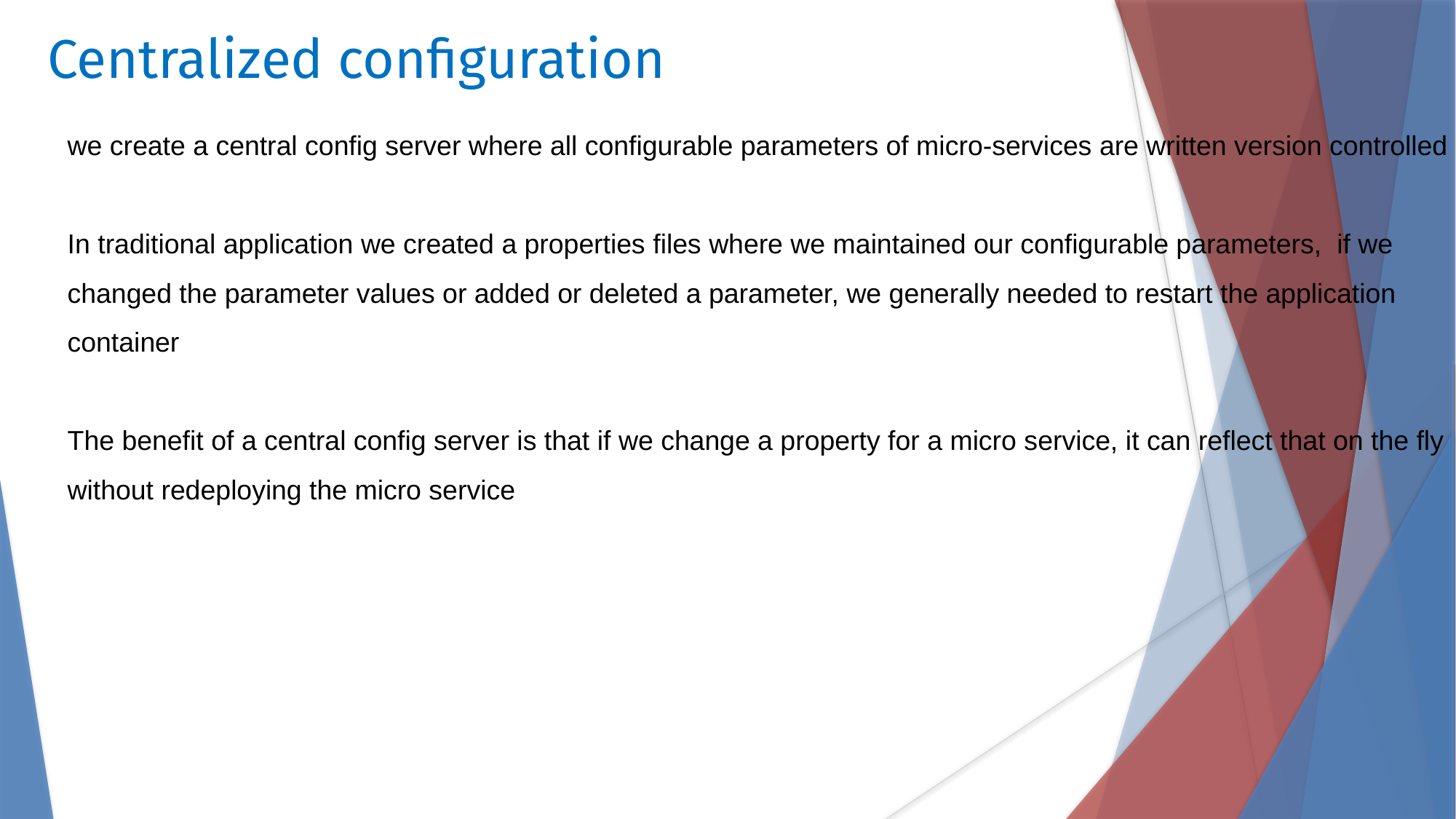

# Centralized configuration
we create a central config server where all configurable parameters of micro-services are written version controlled

In traditional application we created a properties files where we maintained our configurable parameters,  if we changed the parameter values or added or deleted a parameter, we generally needed to restart the application container

The benefit of a central config server is that if we change a property for a micro service, it can reflect that on the fly without redeploying the micro service